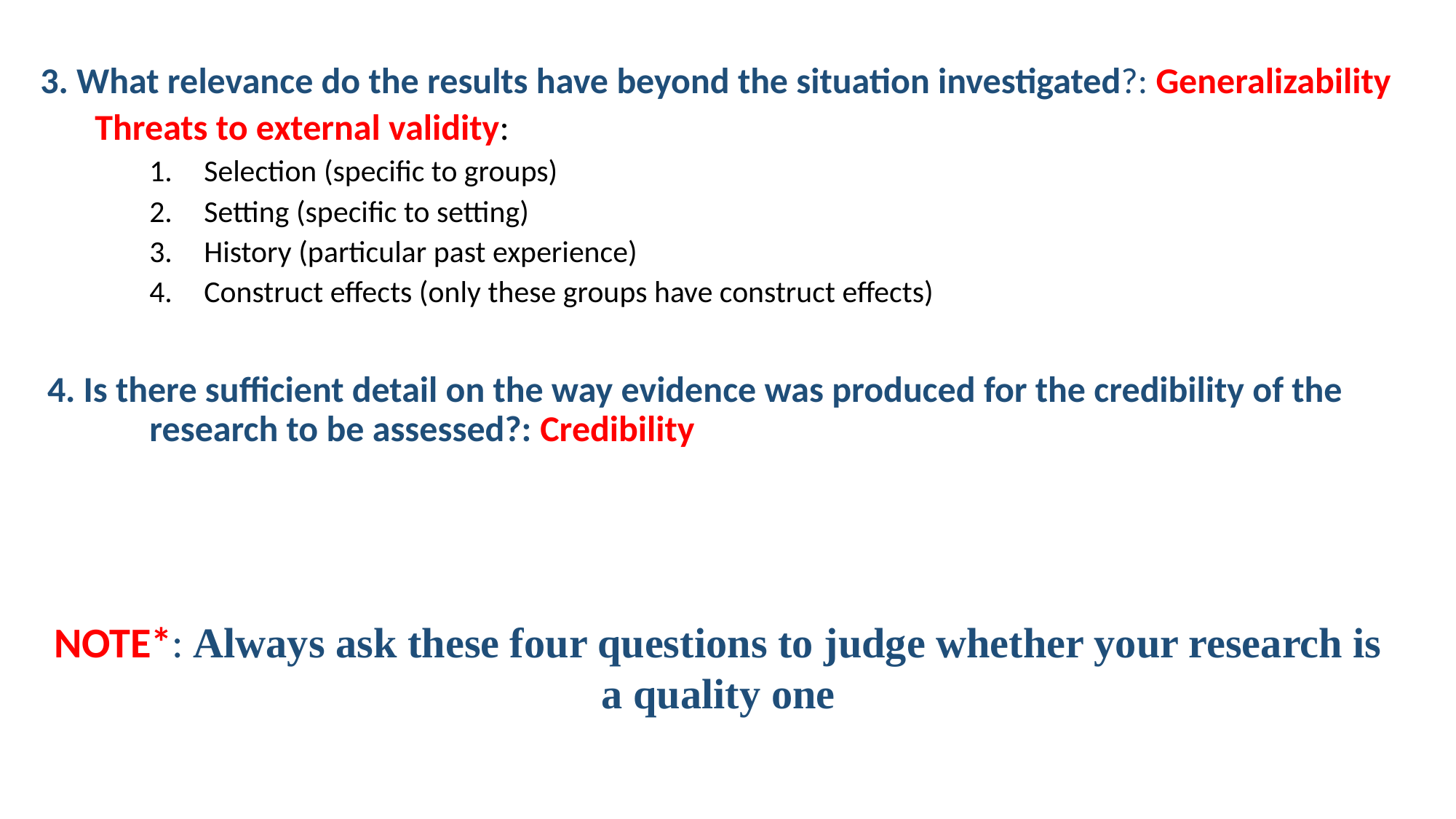

3. What relevance do the results have beyond the situation investigated?: Generalizability
Threats to external validity:
Selection (specific to groups)
Setting (specific to setting)
History (particular past experience)
Construct effects (only these groups have construct effects)

4. Is there sufficient detail on the way evidence was produced for the credibility of the research to be assessed?: Credibility

NOTE*: Always ask these four questions to judge whether your research is a quality one